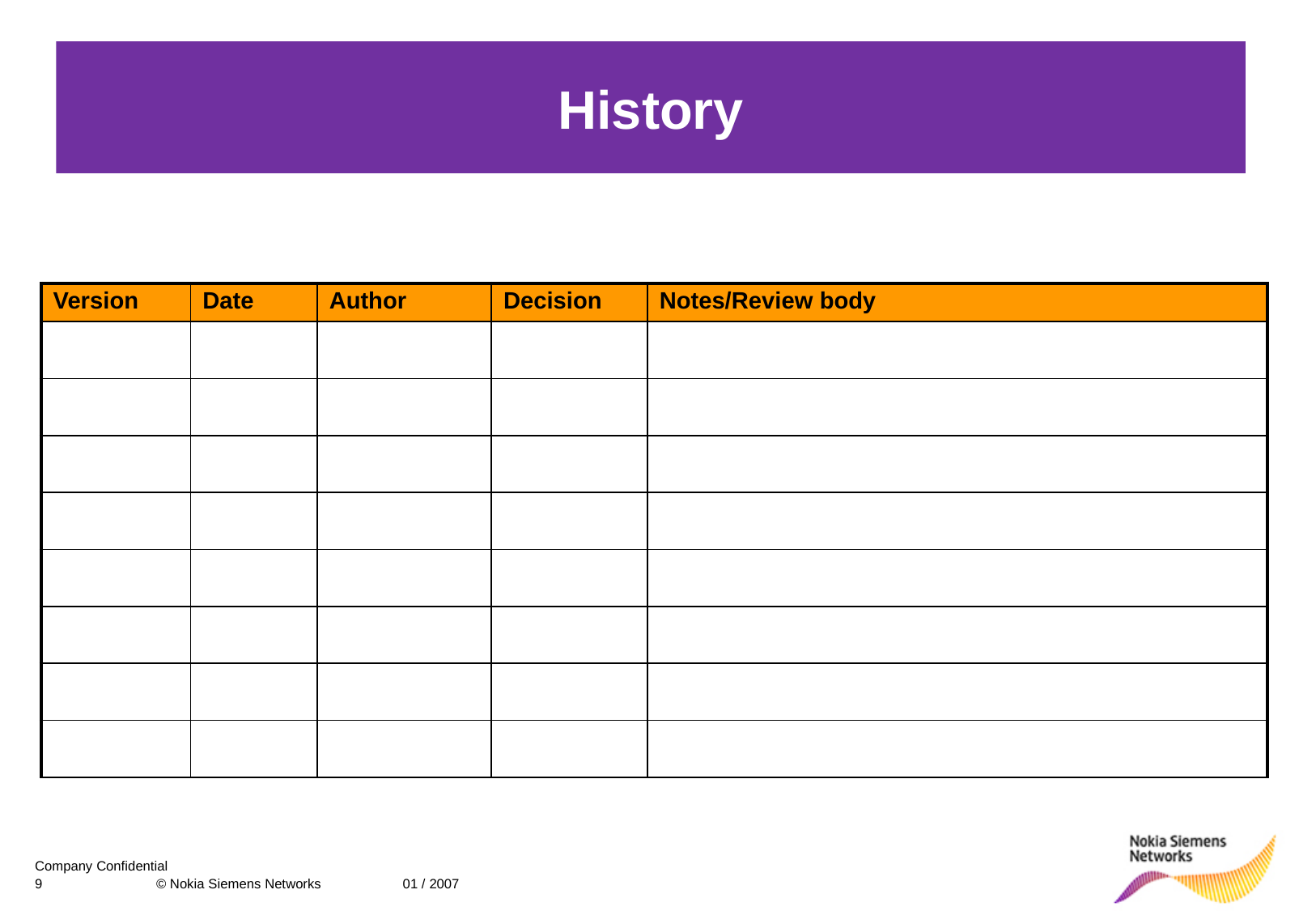

History
| Version | Date | Author | Decision | Notes/Review body |
| --- | --- | --- | --- | --- |
|  |  |  |  |  |
|  |  |  |  |  |
|  |  |  |  |  |
|  |  |  |  |  |
|  |  |  |  |  |
|  |  |  |  |  |
|  |  |  |  |  |
|  |  |  |  |  |